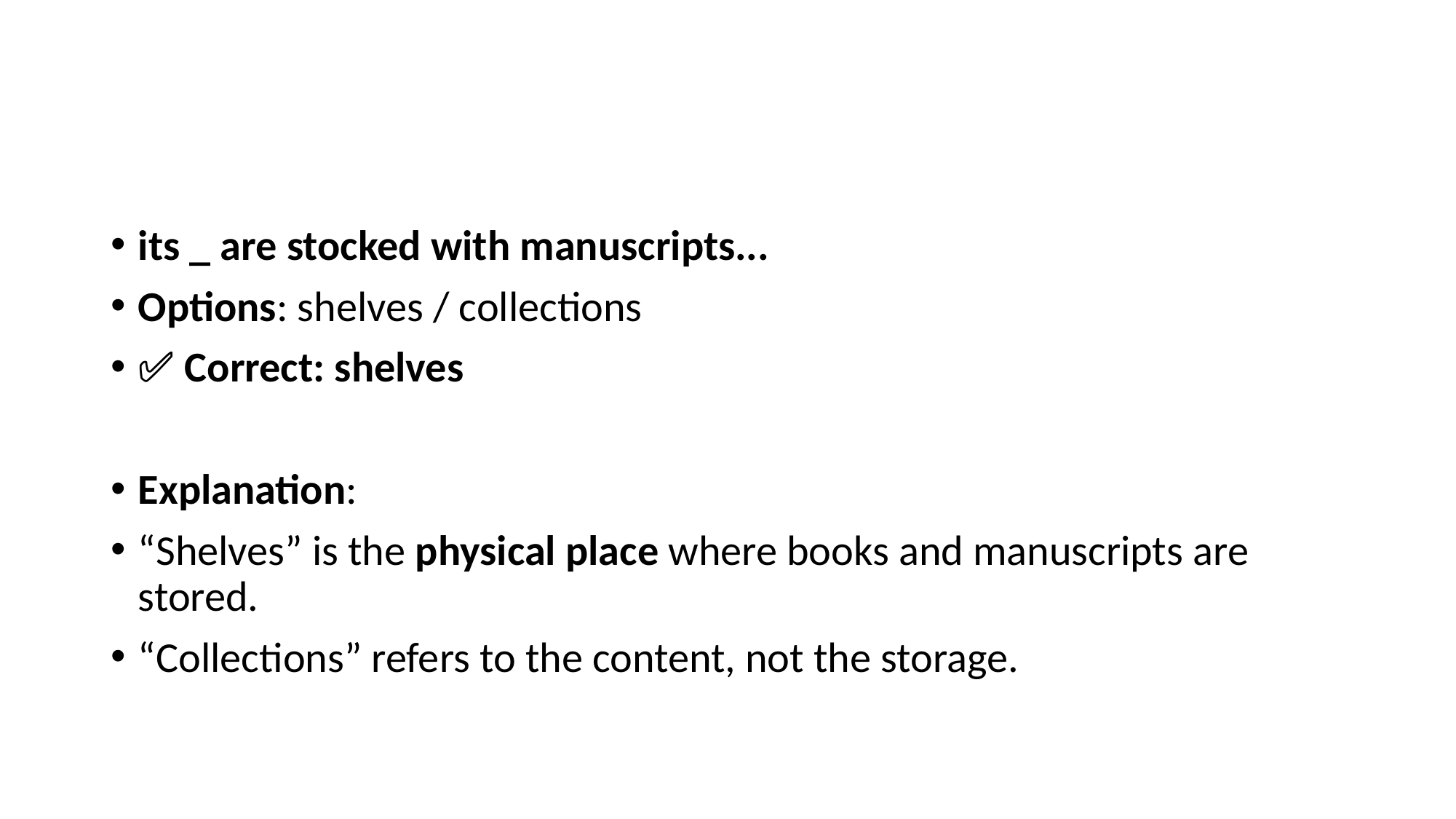

#
its _ are stocked with manuscripts...
Options: shelves / collections
✅ Correct: shelves

Explanation:
“Shelves” is the physical place where books and manuscripts are stored.
“Collections” refers to the content, not the storage.